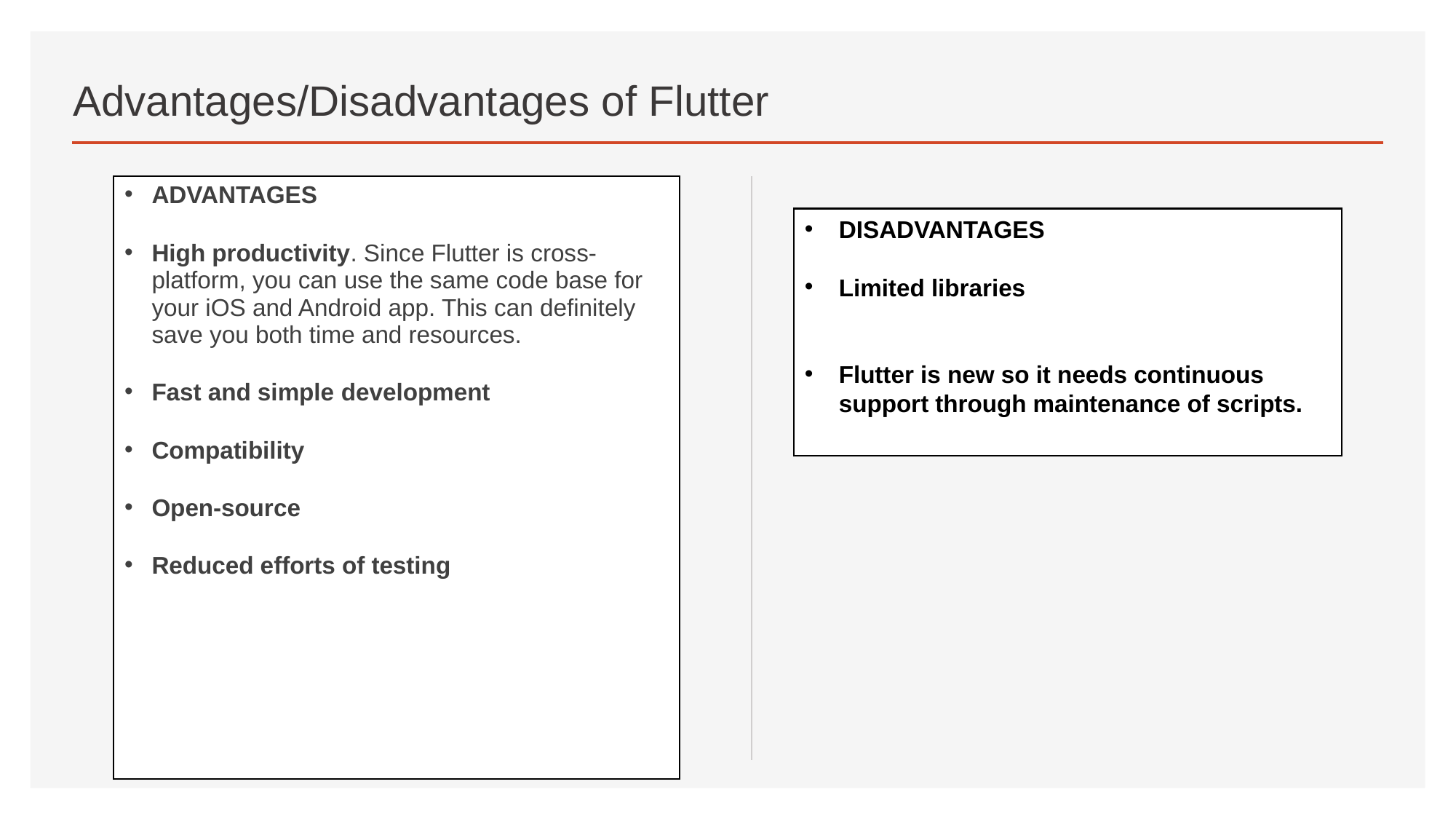

# Advantages/Disadvantages of Flutter
ADVANTAGES
High productivity. Since Flutter is cross-platform, you can use the same code base for your iOS and Android app. This can definitely save you both time and resources.
Fast and simple development
Compatibility
Open-source
Reduced efforts of testing

DISADVANTAGES

Limited libraries

Flutter is new so it needs continuous support through maintenance of scripts.